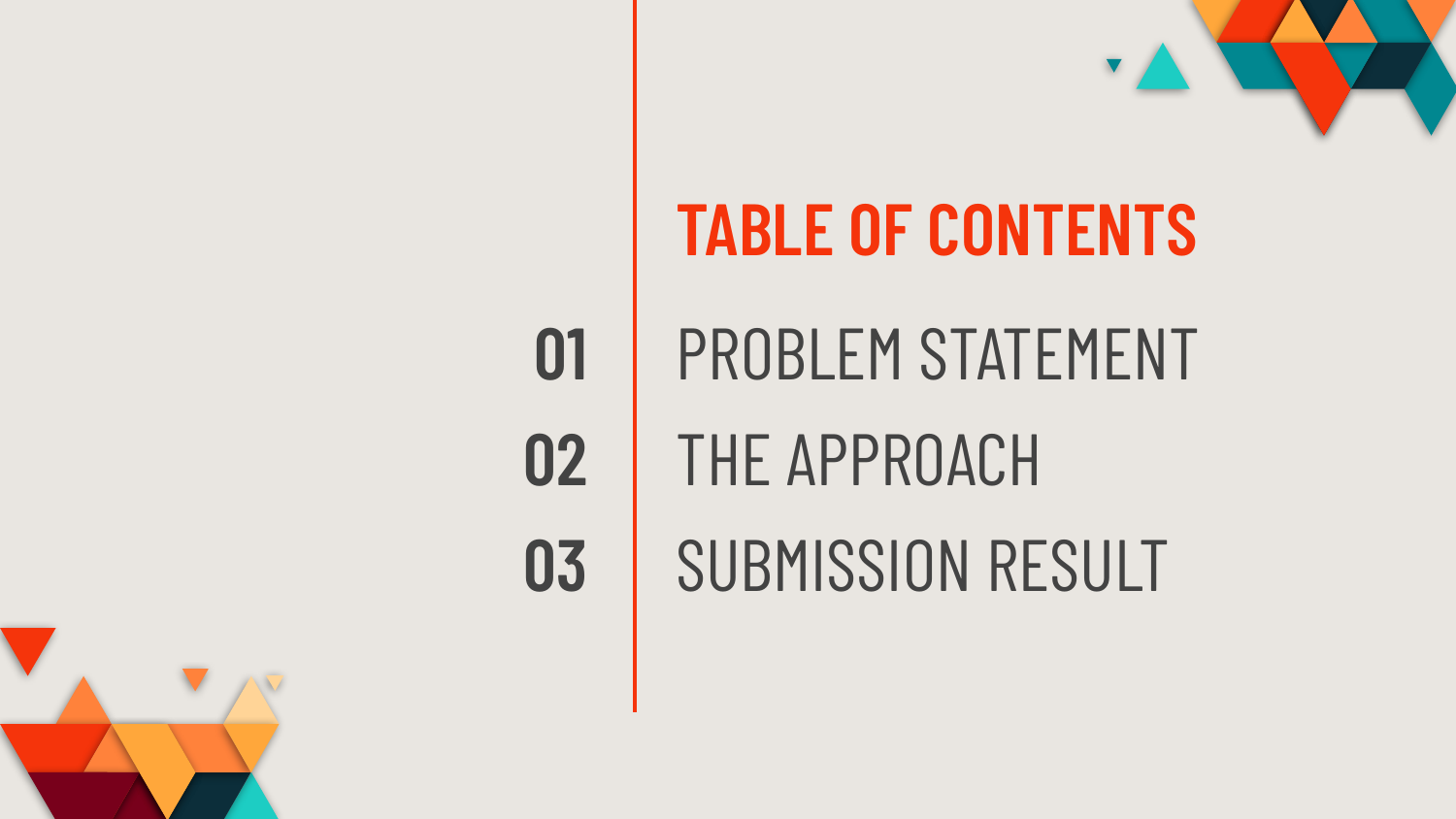

TABLE OF CONTENTS
01
# PROBLEM STATEMENT
02
THE APPROACH
03
SUBMISSION RESULT